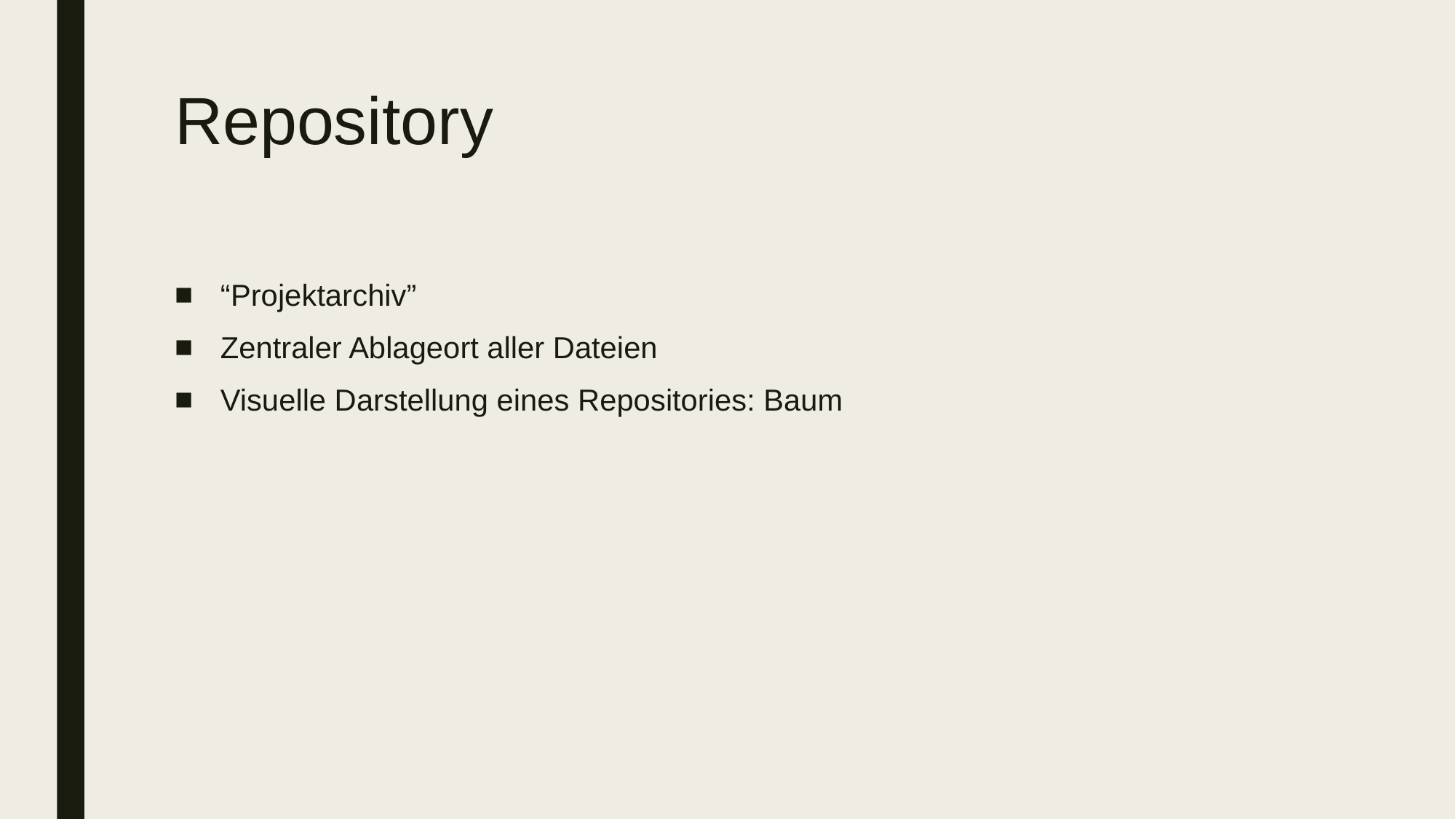

# Repository
“Projektarchiv”
Zentraler Ablageort aller Dateien
Visuelle Darstellung eines Repositories: Baum